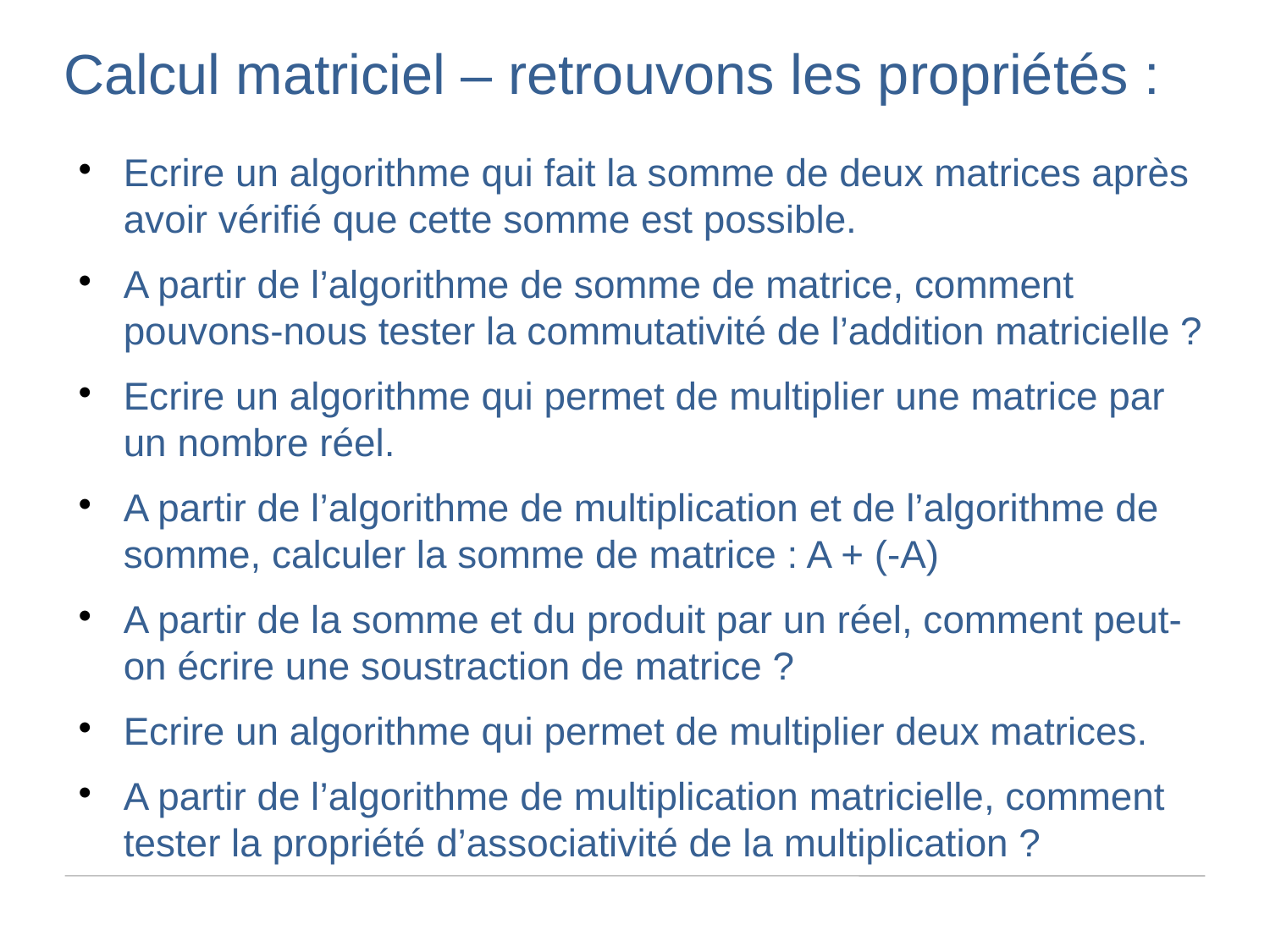

Calcul matriciel – retrouvons les propriétés :
Ecrire un algorithme qui fait la somme de deux matrices après avoir vérifié que cette somme est possible.
A partir de l’algorithme de somme de matrice, comment pouvons-nous tester la commutativité de l’addition matricielle ?
Ecrire un algorithme qui permet de multiplier une matrice par un nombre réel.
A partir de l’algorithme de multiplication et de l’algorithme de somme, calculer la somme de matrice : A + (-A)
A partir de la somme et du produit par un réel, comment peut-on écrire une soustraction de matrice ?
Ecrire un algorithme qui permet de multiplier deux matrices.
A partir de l’algorithme de multiplication matricielle, comment tester la propriété d’associativité de la multiplication ?